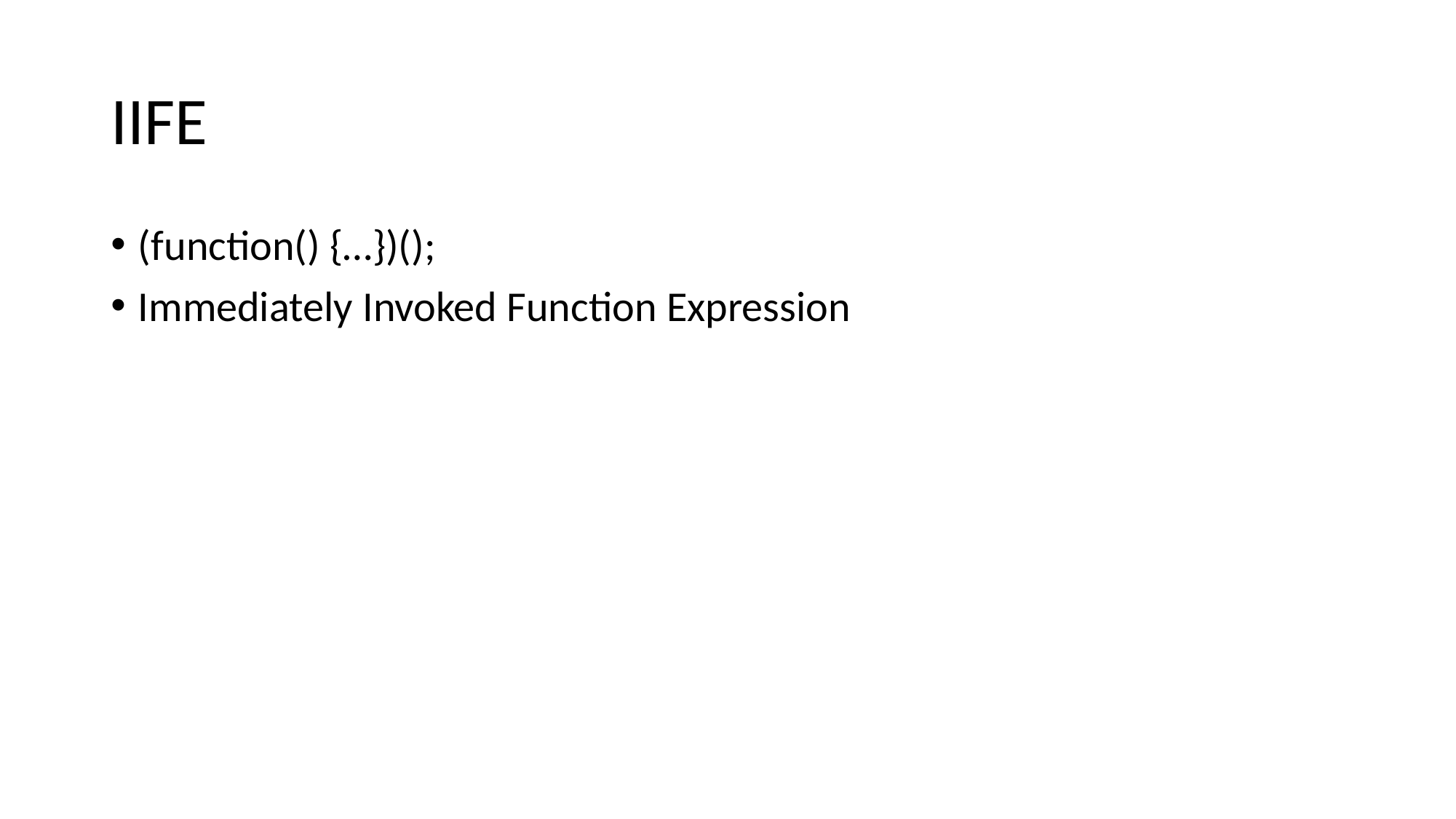

# IIFE
(function() {…})();
Immediately Invoked Function Expression